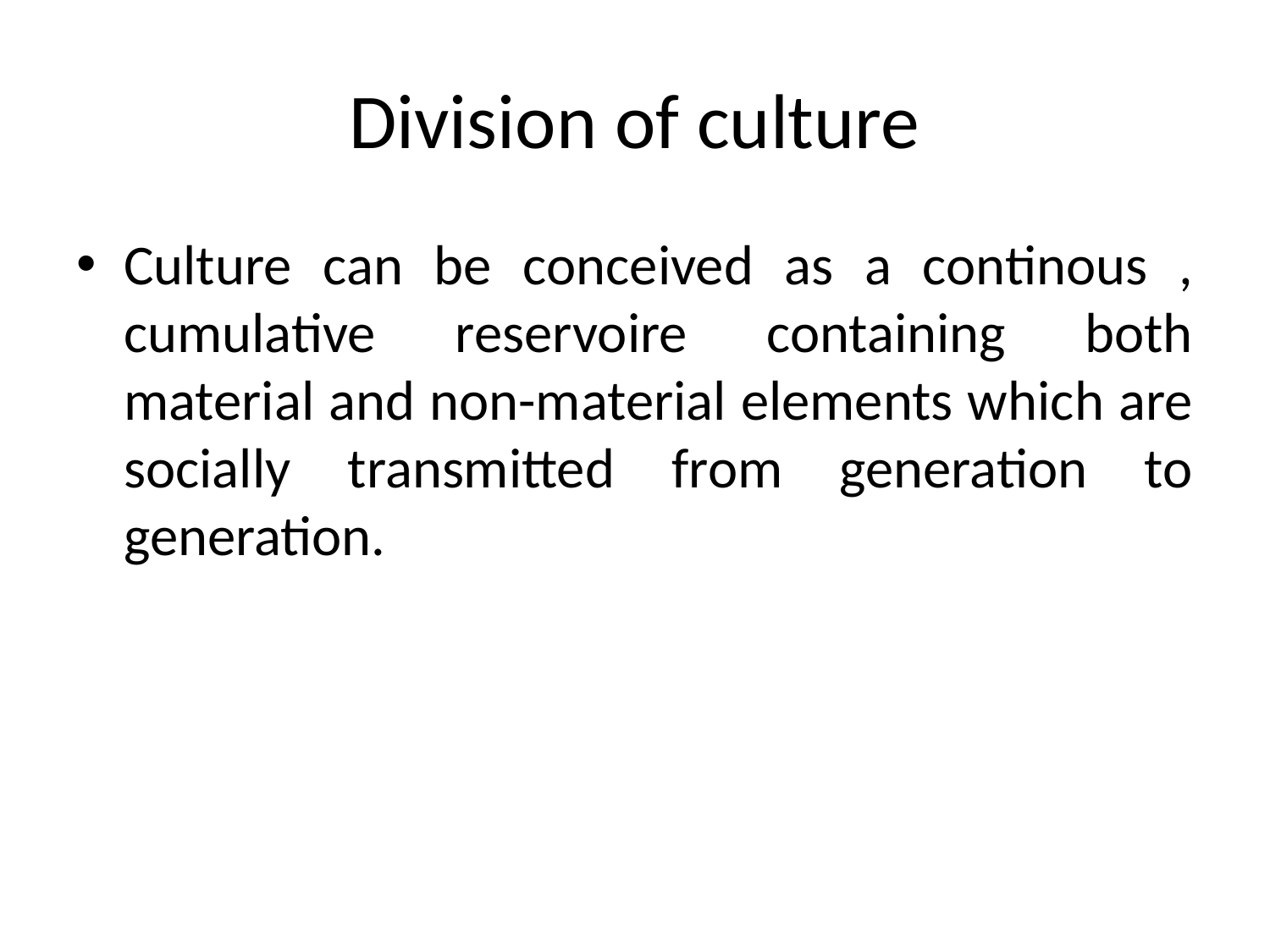

# Division of culture
Culture can be conceived as a continous , cumulative reservoire containing both material and non-material elements which are socially transmitted from generation to generation.